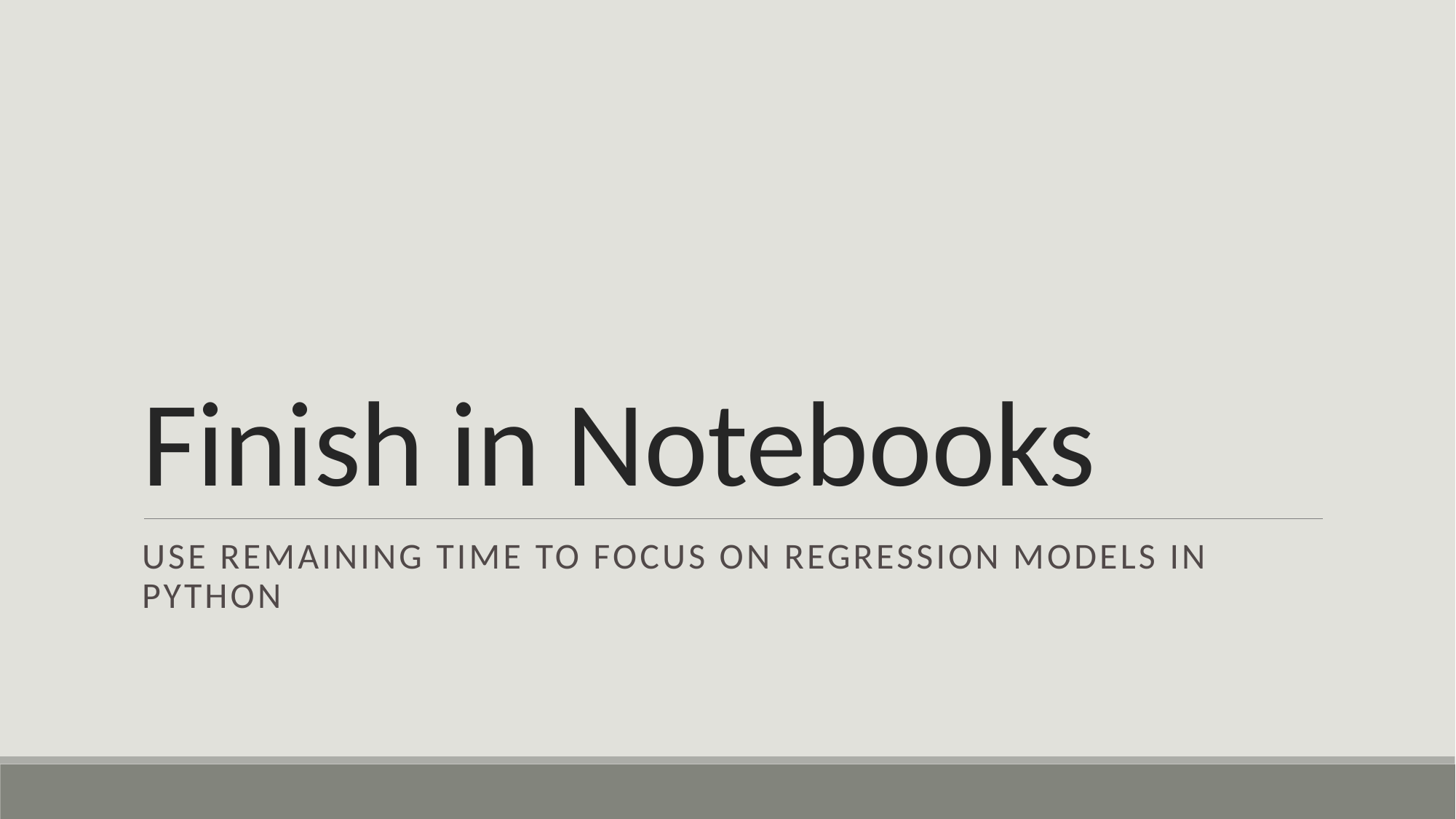

# Finish in Notebooks
Use remaining time to focus on regression models in python